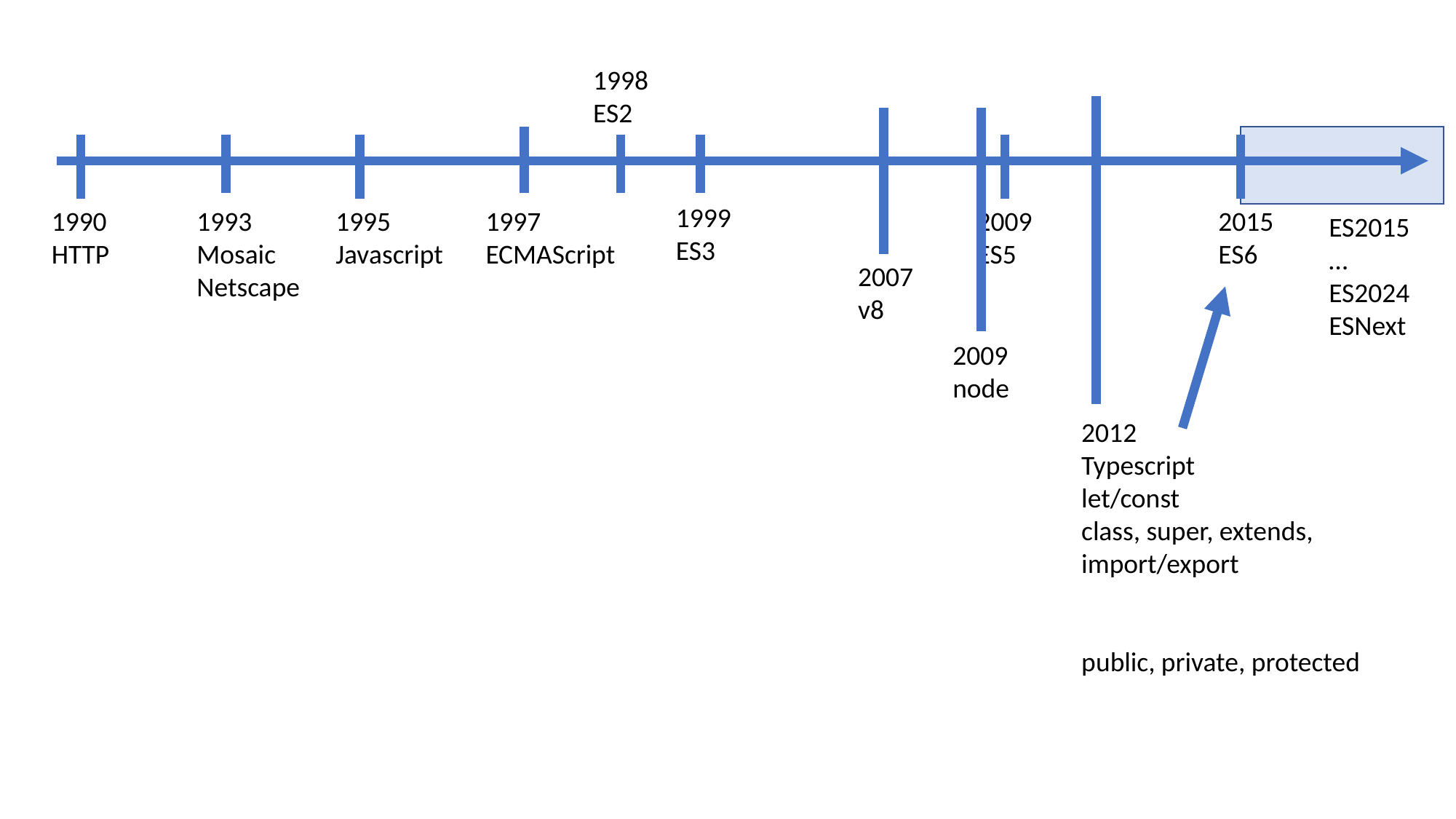

1998
ES2

1999
ES3
2009
ES5
2015
ES6
1990
HTTP
1993
Mosaic
Netscape
1995
Javascript
1997
ECMAScript
ES2015
…
ES2024
ESNext
2007
v8
2009
node
2012
Typescript
let/const
class, super, extends,
import/export

public, private, protected